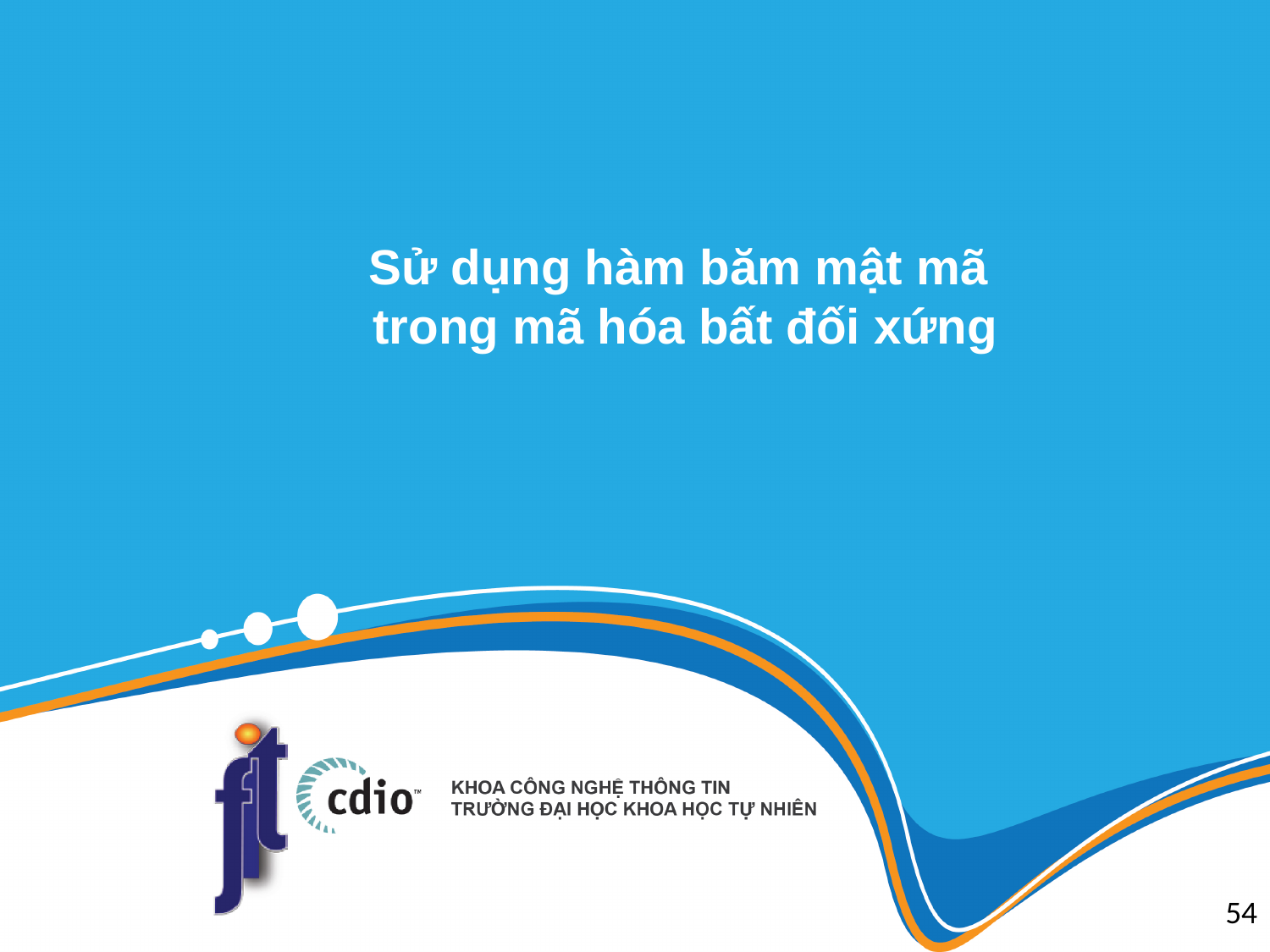

# Sử dụng hàm băm mật mã trong mã hóa bất đối xứng
54